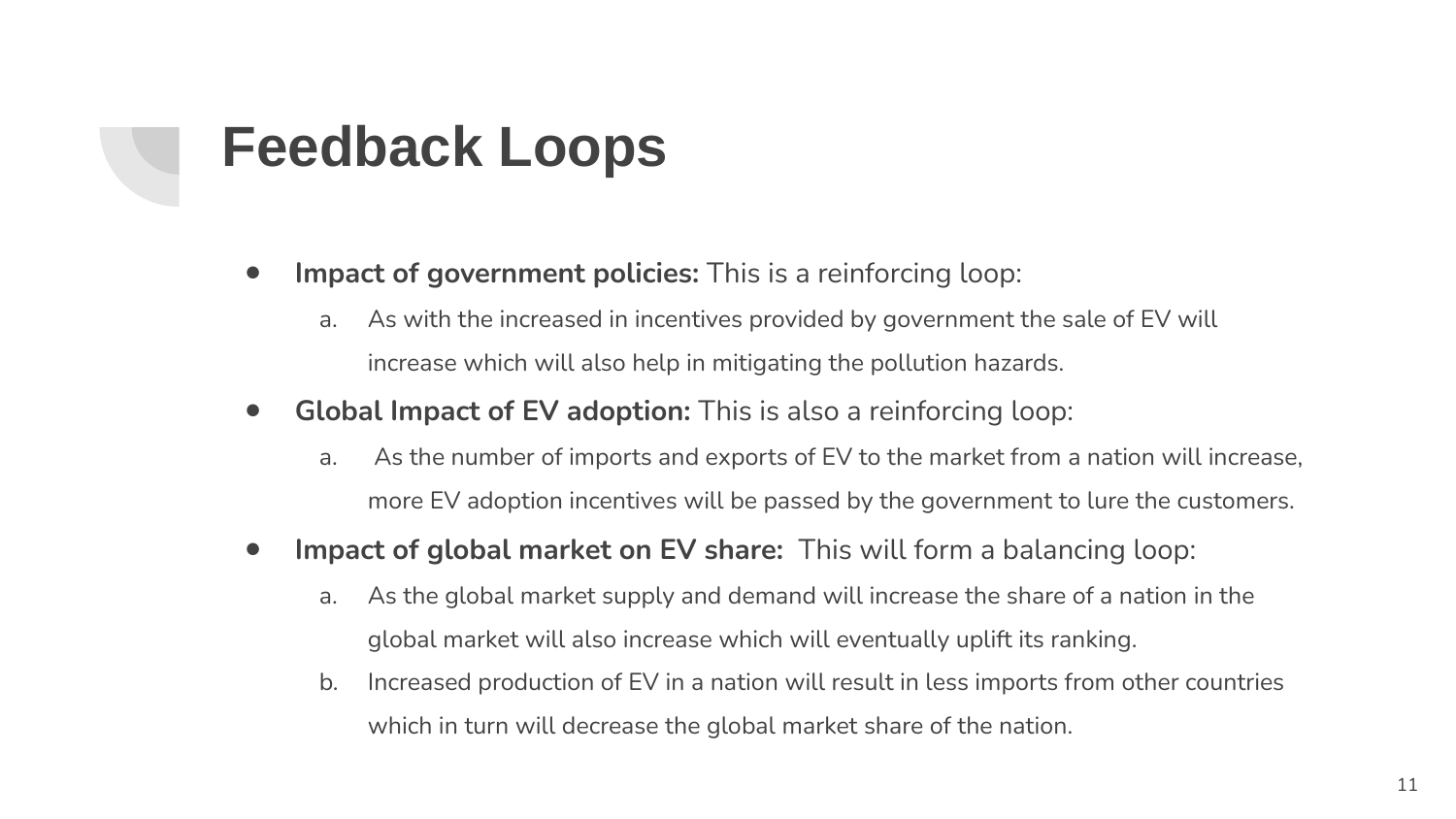

# Feedback Loops
Impact of government policies: This is a reinforcing loop:
As with the increased in incentives provided by government the sale of EV will increase which will also help in mitigating the pollution hazards.
Global Impact of EV adoption: This is also a reinforcing loop:
 As the number of imports and exports of EV to the market from a nation will increase, more EV adoption incentives will be passed by the government to lure the customers.
Impact of global market on EV share:  This will form a balancing loop:
As the global market supply and demand will increase the share of a nation in the global market will also increase which will eventually uplift its ranking.
Increased production of EV in a nation will result in less imports from other countries which in turn will decrease the global market share of the nation.
11